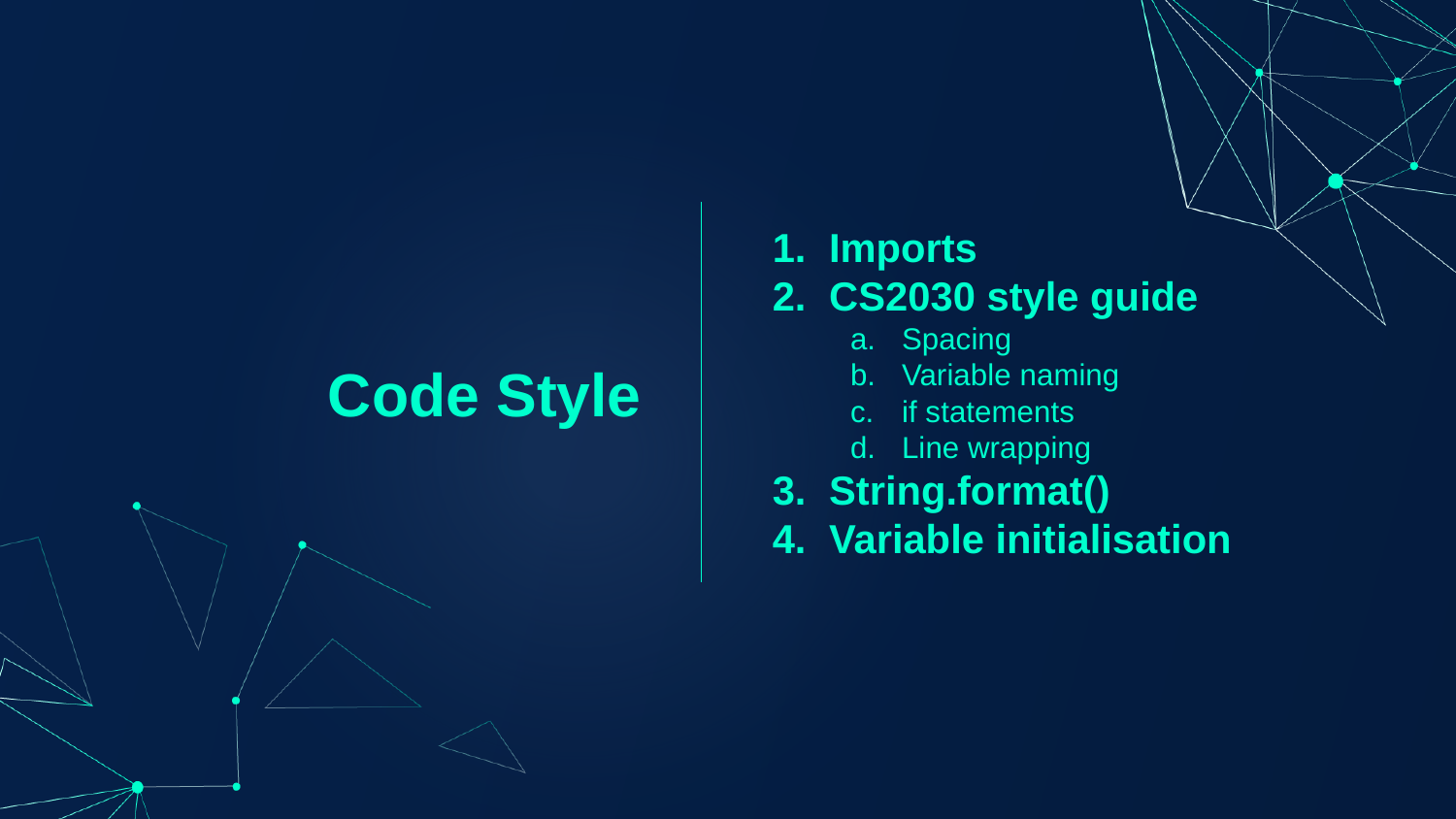

# Code Style
Imports
CS2030 style guide
Spacing
Variable naming
if statements
Line wrapping
String.format()
Variable initialisation